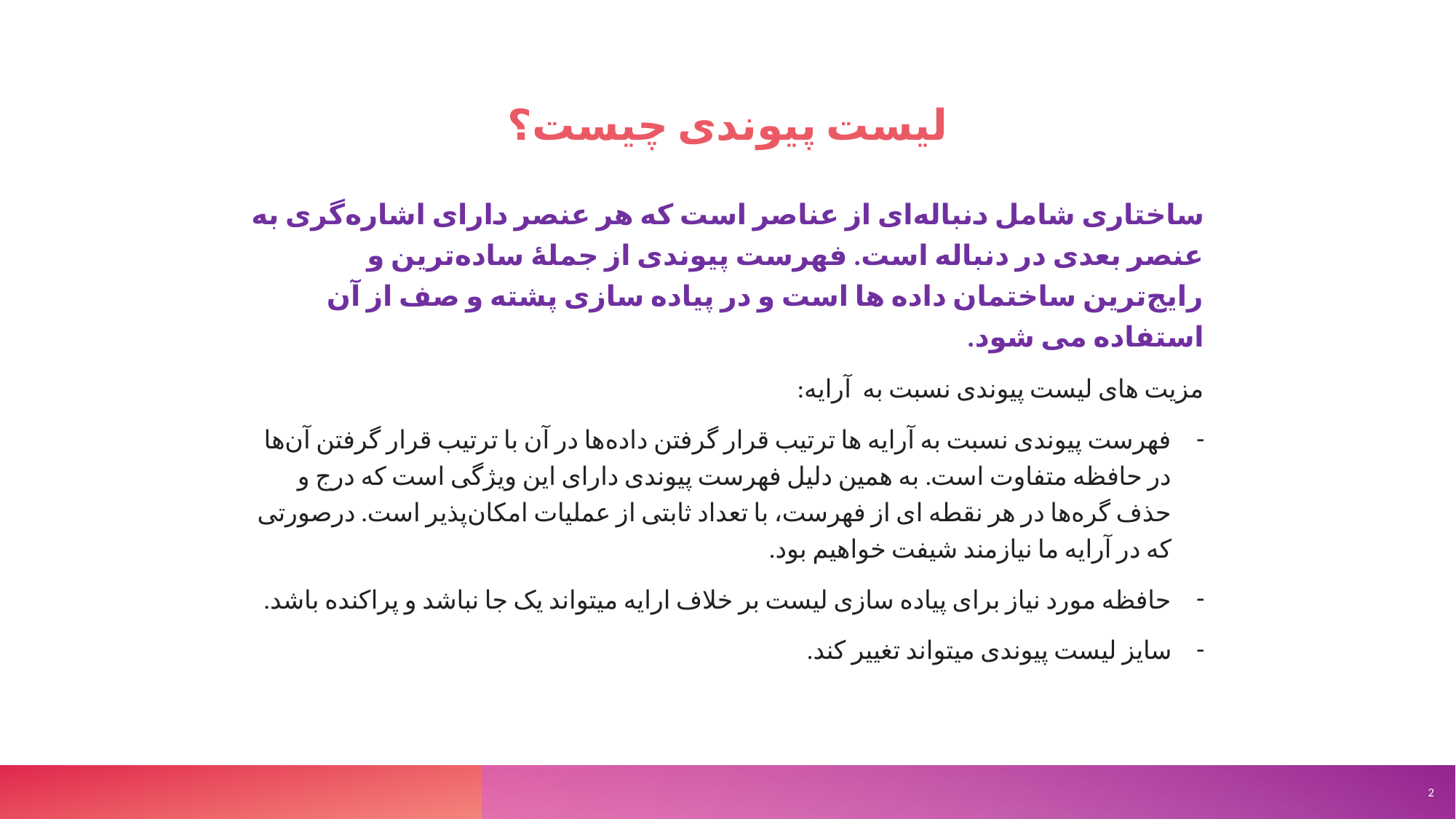

لیست پیوندی چیست؟
ساختاری شامل دنباله‌ای از عناصر است که هر عنصر دارای اشاره‌گری به عنصر بعدی در دنباله است. فهرست پیوندی از جملهٔ ساده‌ترین و رایج‌ترین ساختمان داده ها است و در پیاده سازی پشته و صف از آن استفاده می شود.
مزیت های لیست پیوندی نسبت به  آرایه:
فهرست پیوندی نسبت به آرایه‌ ها ترتیب قرار گرفتن داده‌ها در آن با ترتیب قرار گرفتن آن‌ها در حافظه متفاوت است. به همین دلیل فهرست پیوندی دارای این ویژگی است که درج و حذف گره‌ها در هر نقطه‌ ای از فهرست، با تعداد ثابتی از عملیات امکان‌پذیر است. درصورتی که در آرایه ما نیازمند شیفت خواهیم بود.
حافظه مورد نیاز برای پیاده سازی لیست بر خلاف ارایه میتواند یک جا نباشد و پراکنده باشد.
سایز لیست پیوندی میتواند تغییر کند.

Sample Footer Text
2